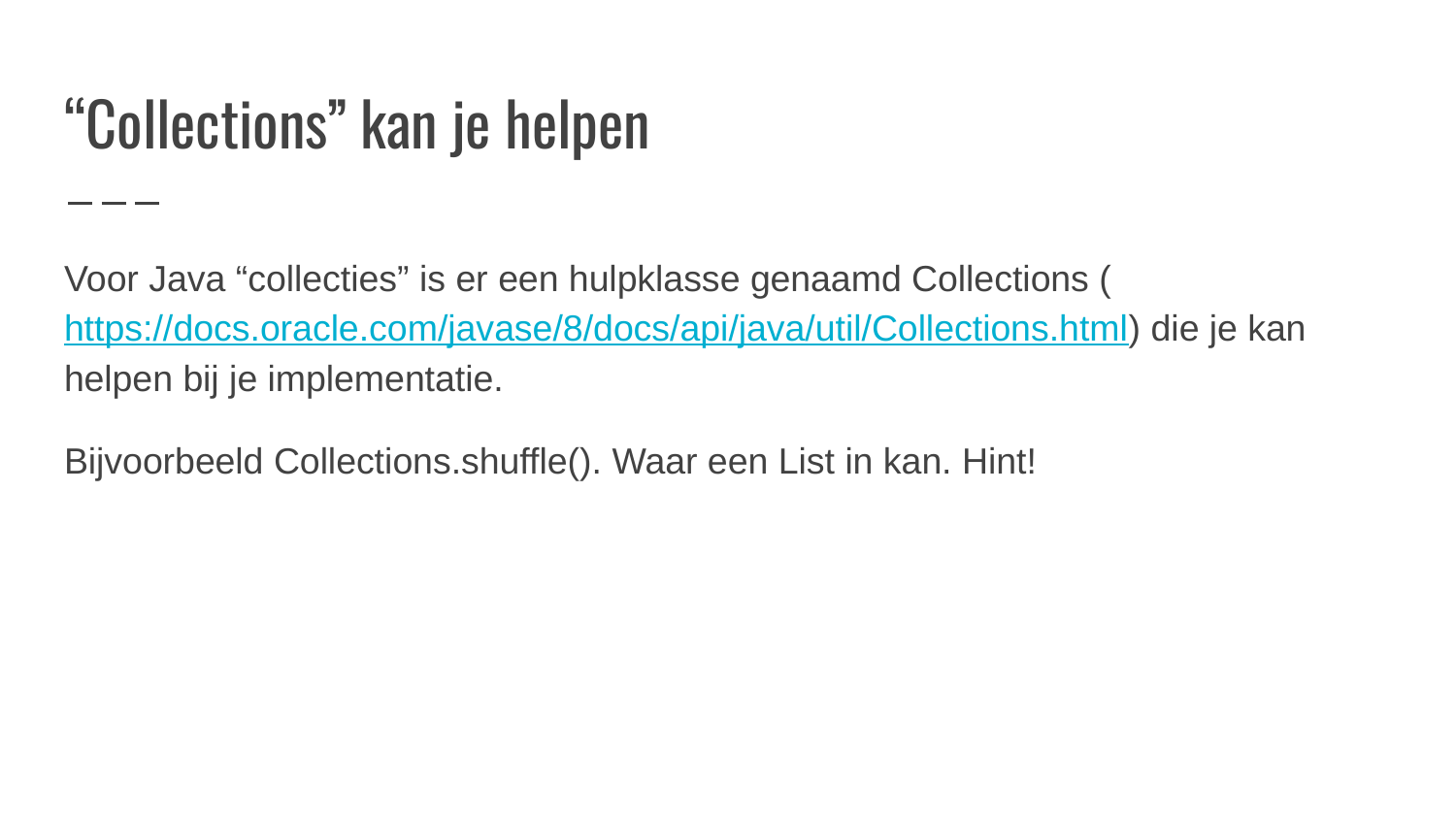

# “Collections” kan je helpen
Voor Java “collecties” is er een hulpklasse genaamd Collections (https://docs.oracle.com/javase/8/docs/api/java/util/Collections.html) die je kan helpen bij je implementatie.
Bijvoorbeeld Collections.shuffle(). Waar een List in kan. Hint!